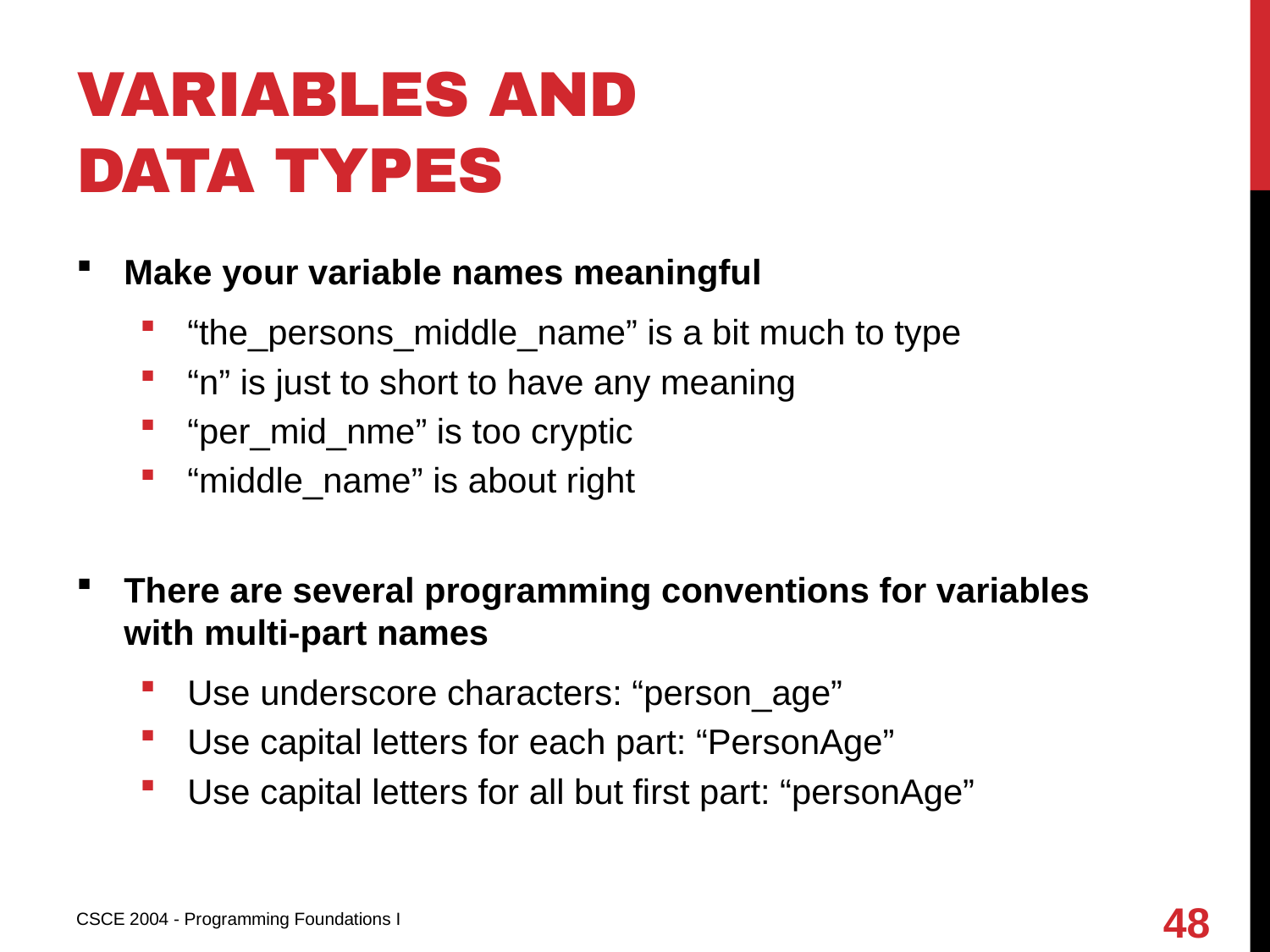

# Variables and  Data types
Make your variable names meaningful
“the_persons_middle_name” is a bit much to type
“n” is just to short to have any meaning
“per_mid_nme” is too cryptic
“middle_name” is about right

There are several programming conventions for variables with multi-part names
Use underscore characters: “person_age”
Use capital letters for each part: “PersonAge”
Use capital letters for all but first part: “personAge”

48
CSCE 2004 - Programming Foundations I